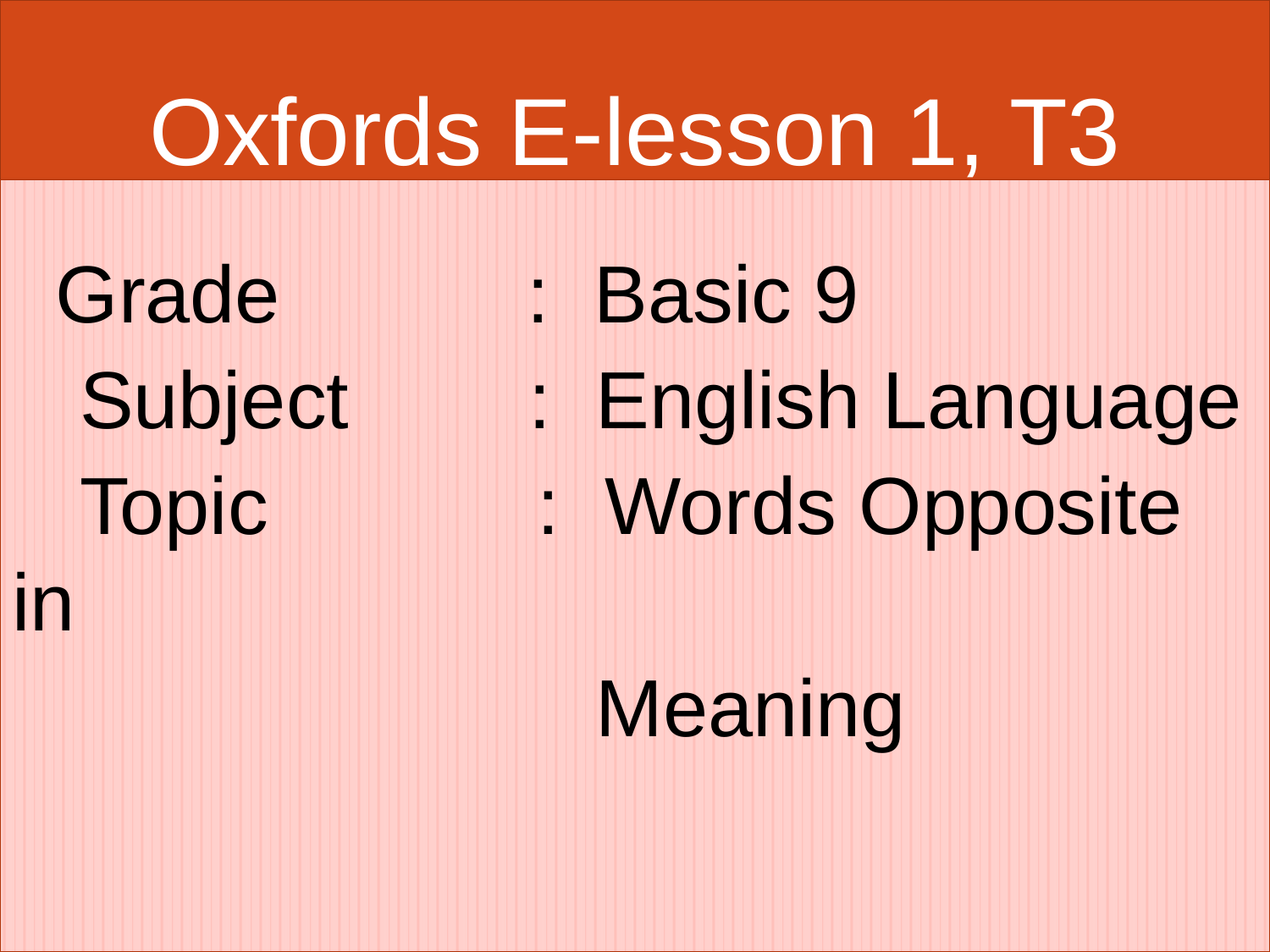

# Oxfords E-lesson 1, T3

    Grade           :  Basic 9
   Subject        :  English Language
   Topic            :  Words Opposite in
                          Meaning